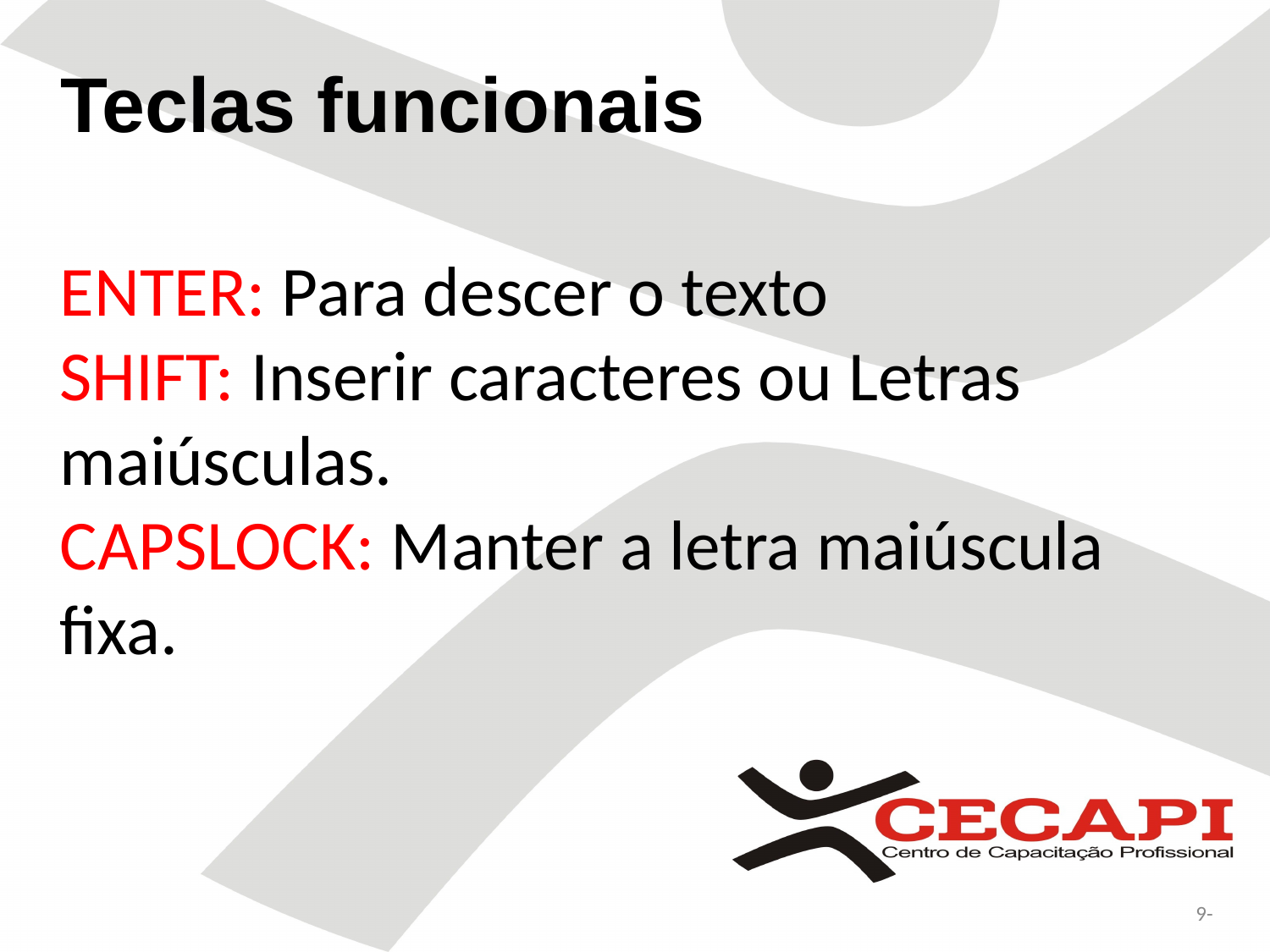

Teclas funcionais
ENTER: Para descer o texto
SHIFT: Inserir caracteres ou Letras maiúsculas.
CAPSLOCK: Manter a letra maiúscula fixa.

9-